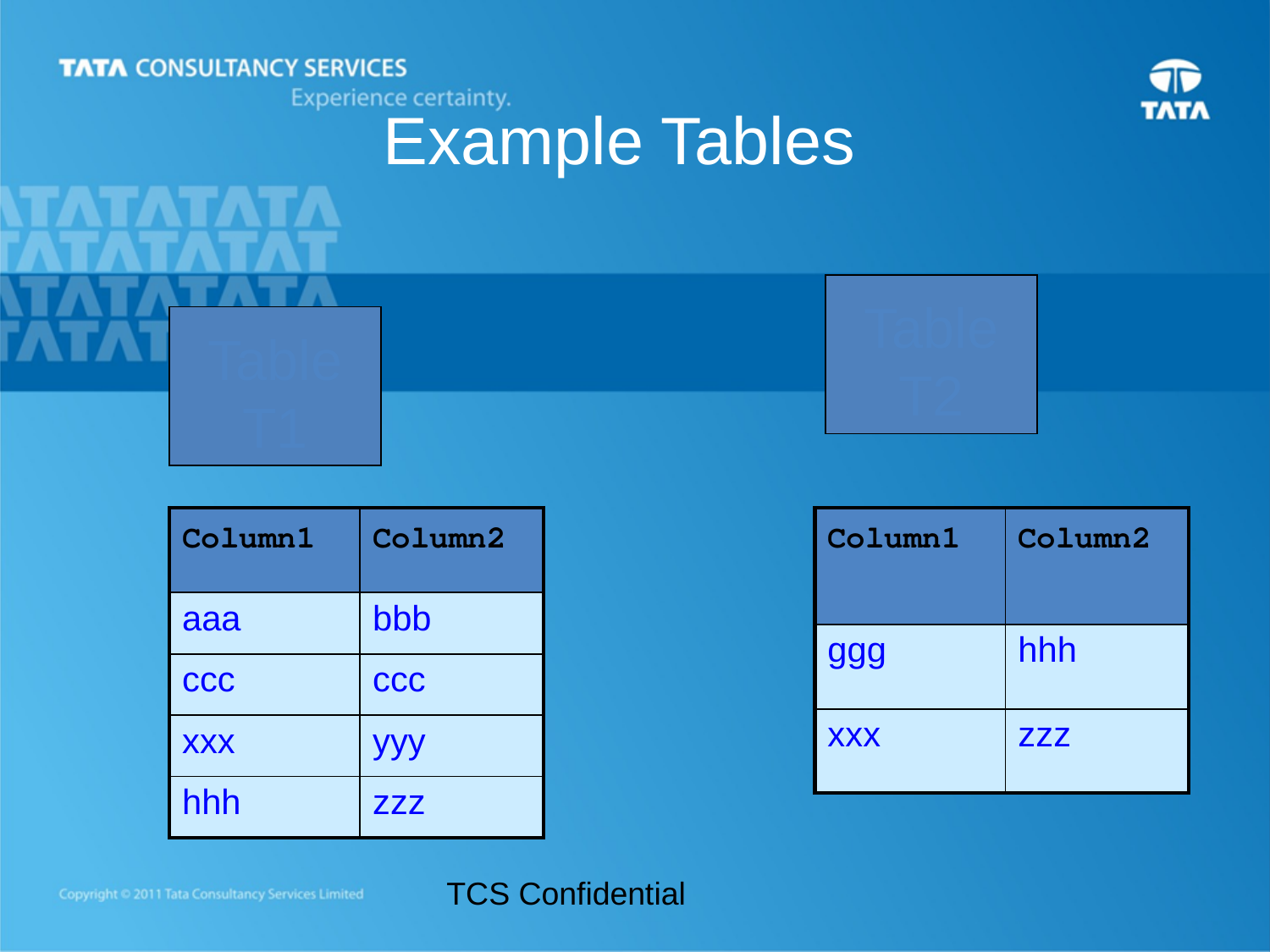

# Example Tables
Table T2
Table T1
| Column1 | Column2 |
| --- | --- |
| aaa | bbb |
| ccc | ccc |
| xxx | yyy |
| hhh | zzz |
| Column1 | Column2 |
| --- | --- |
| ggg | hhh |
| xxx | zzz |
TCS Confidential